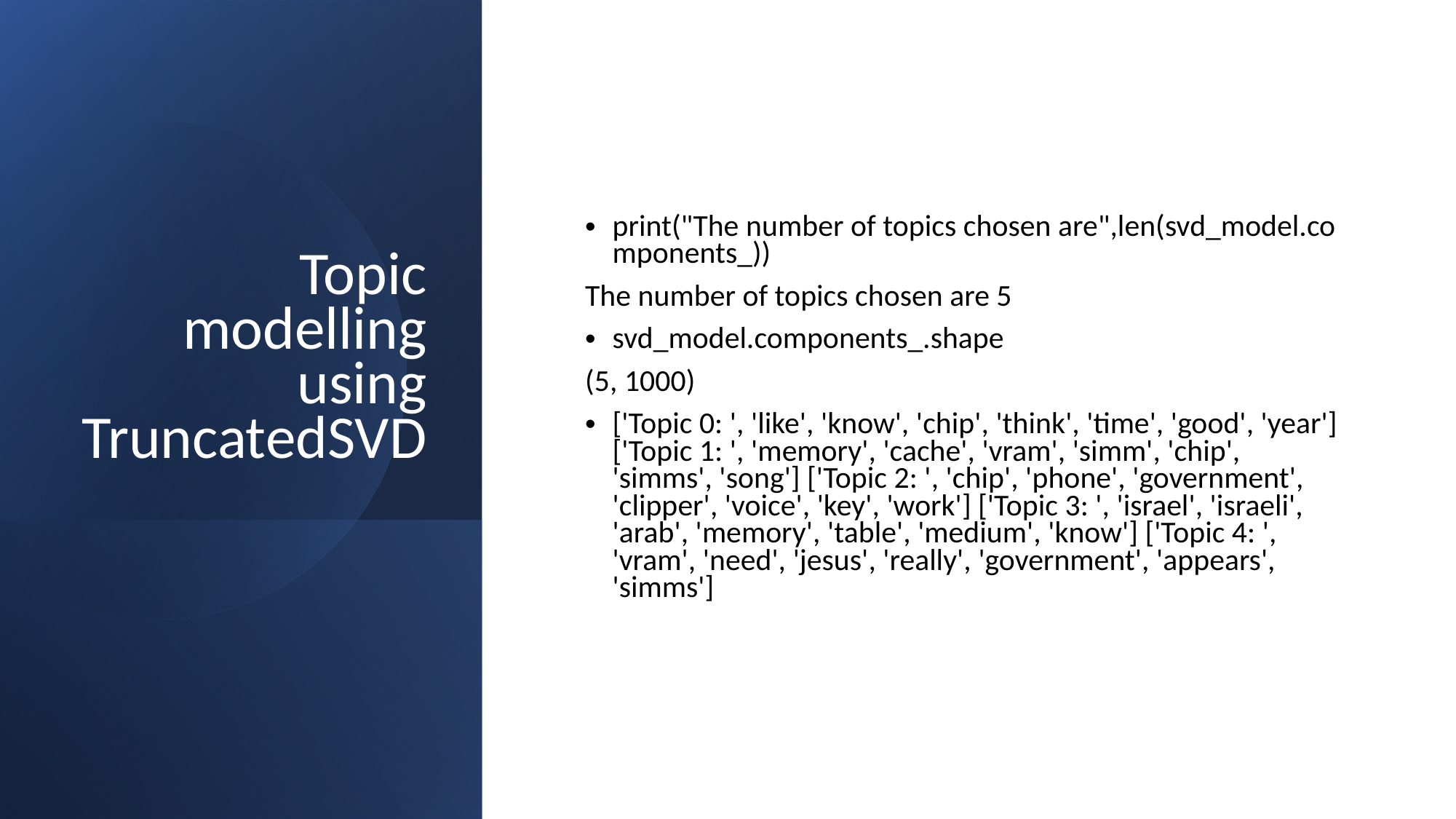

# Topic modelling using TruncatedSVD
print("The number of topics chosen are",len(svd_model.components_))
The number of topics chosen are 5
svd_model.components_.shape
(5, 1000)
['Topic 0: ', 'like', 'know', 'chip', 'think', 'time', 'good', 'year'] ['Topic 1: ', 'memory', 'cache', 'vram', 'simm', 'chip', 'simms', 'song'] ['Topic 2: ', 'chip', 'phone', 'government', 'clipper', 'voice', 'key', 'work'] ['Topic 3: ', 'israel', 'israeli', 'arab', 'memory', 'table', 'medium', 'know'] ['Topic 4: ', 'vram', 'need', 'jesus', 'really', 'government', 'appears', 'simms']